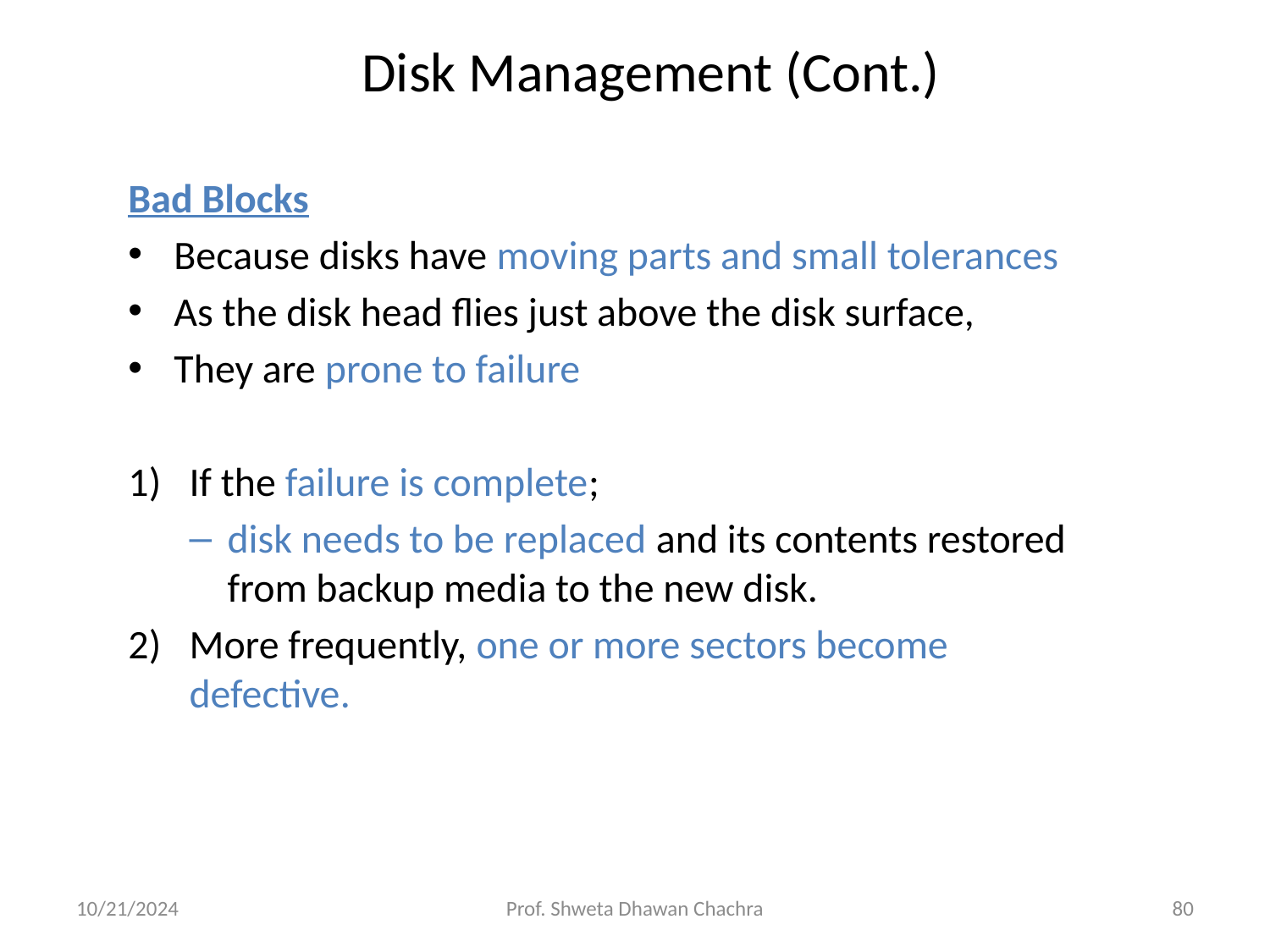

# Disk Management (Cont.)

Bad Blocks
Because disks have moving parts and small tolerances
As the disk head flies just above the disk surface,
They are prone to failure

If the failure is complete;
disk needs to be replaced and its contents restored from backup media to the new disk.
More frequently, one or more sectors become defective.
10/21/2024
Prof. Shweta Dhawan Chachra
80